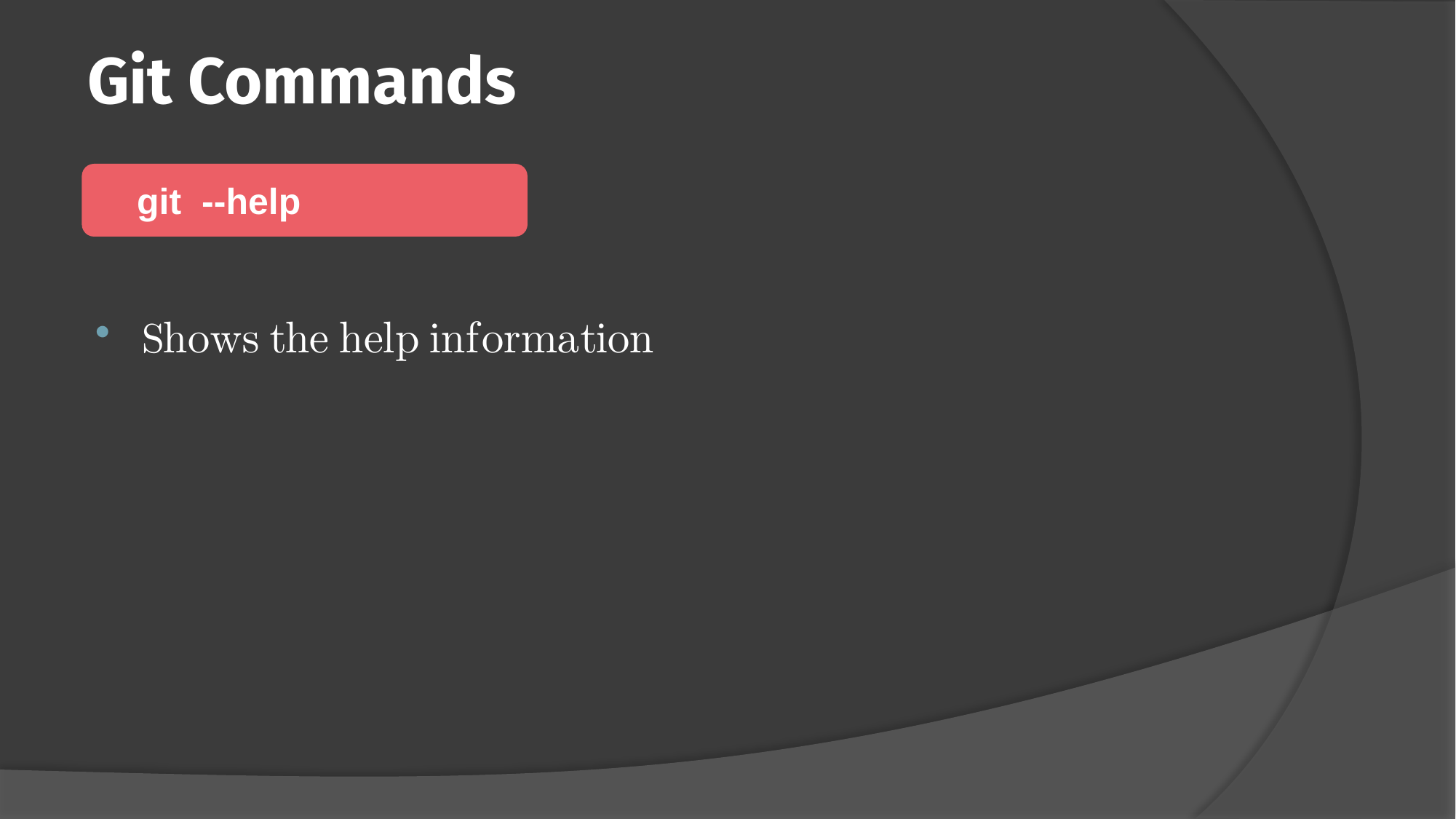

# Git Commands
    git  --help

Shows the help information